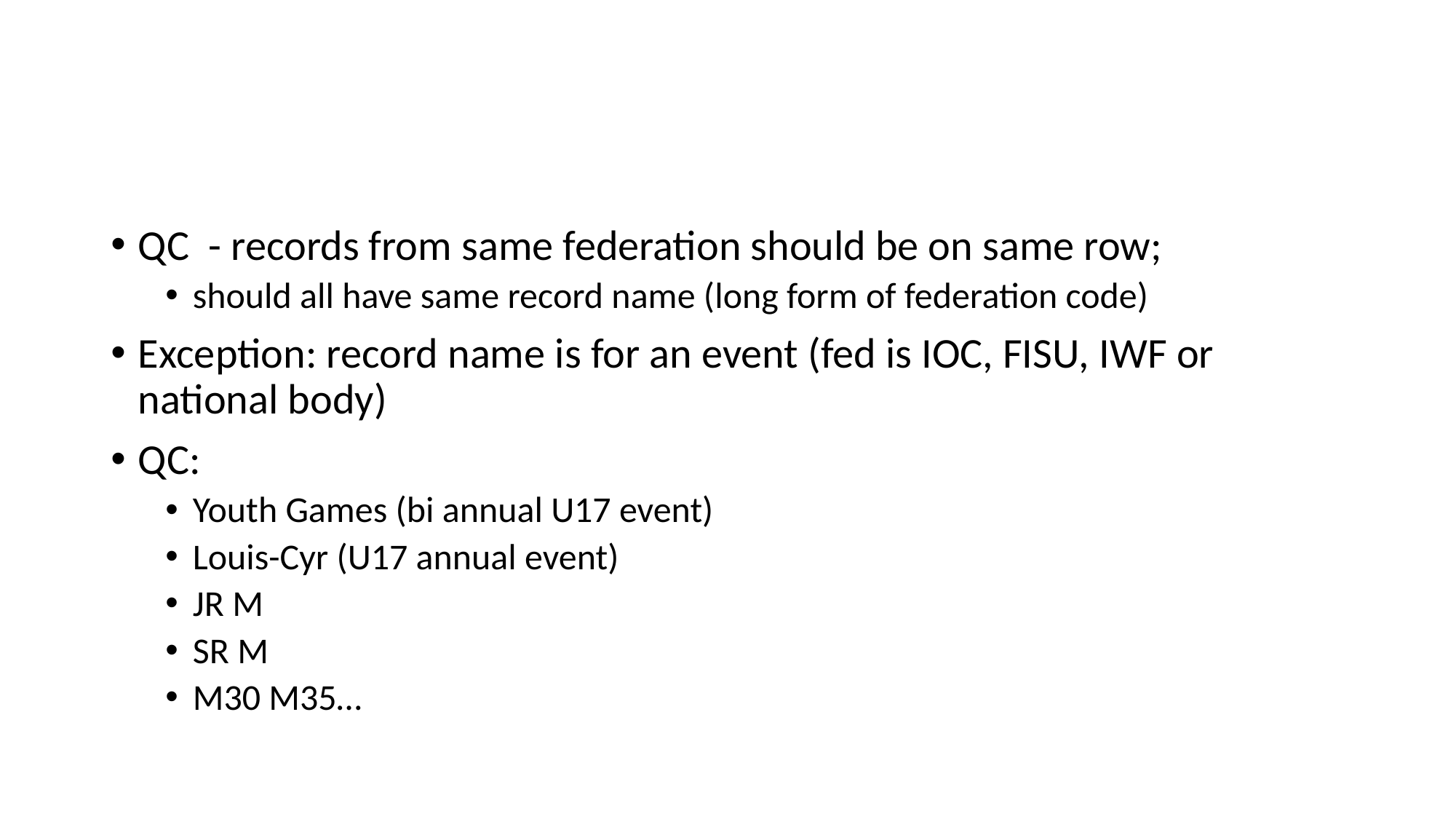

#
QC  - records from same federation should be on same row;
should all have same record name (long form of federation code)
Exception: record name is for an event (fed is IOC, FISU, IWF or national body)
QC:
Youth Games (bi annual U17 event)
Louis-Cyr (U17 annual event)
JR M
SR M
M30 M35…